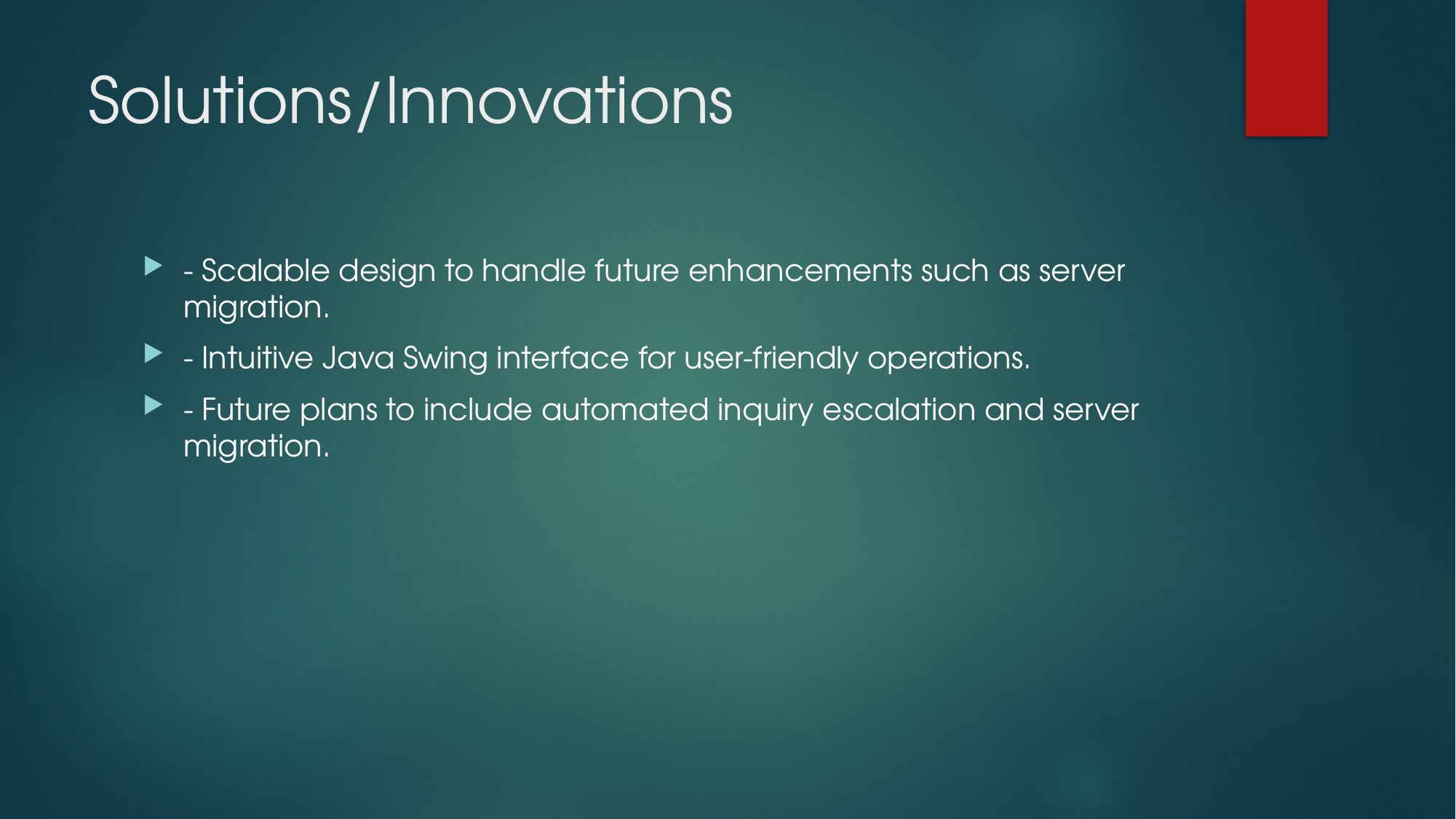

# Solutions/Innovations
- Scalable design to handle future enhancements such as server migration.
- Intuitive Java Swing interface for user-friendly operations.
- Future plans to include automated inquiry escalation and server migration.